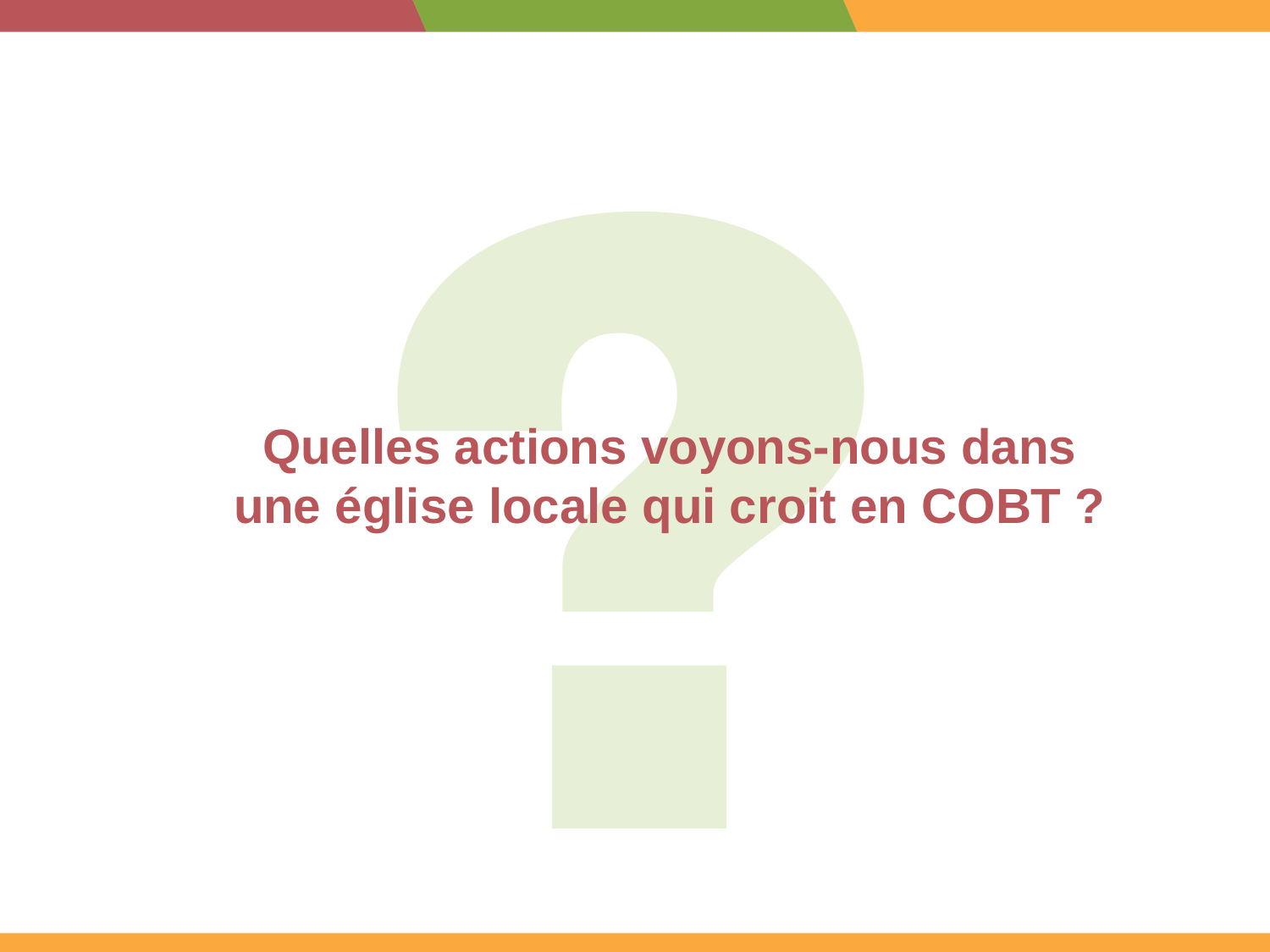

?
Quelles actions voyons-nous dans une église locale qui croit en COBT ?